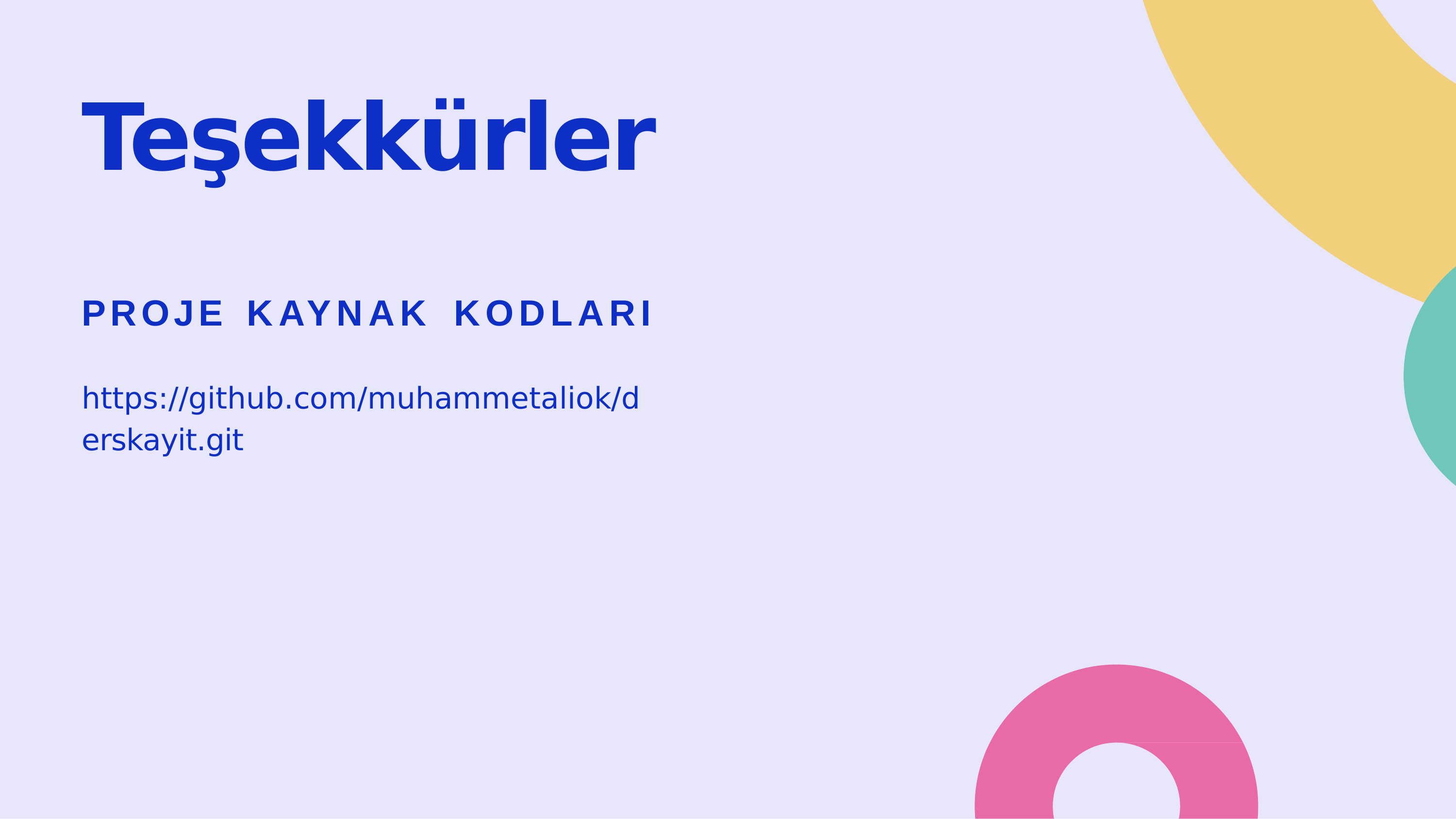

# Teşekkürler
PROJE	KAYNAK	KODLARI
https://github.com/muhammetaliok/d  erskayit.git